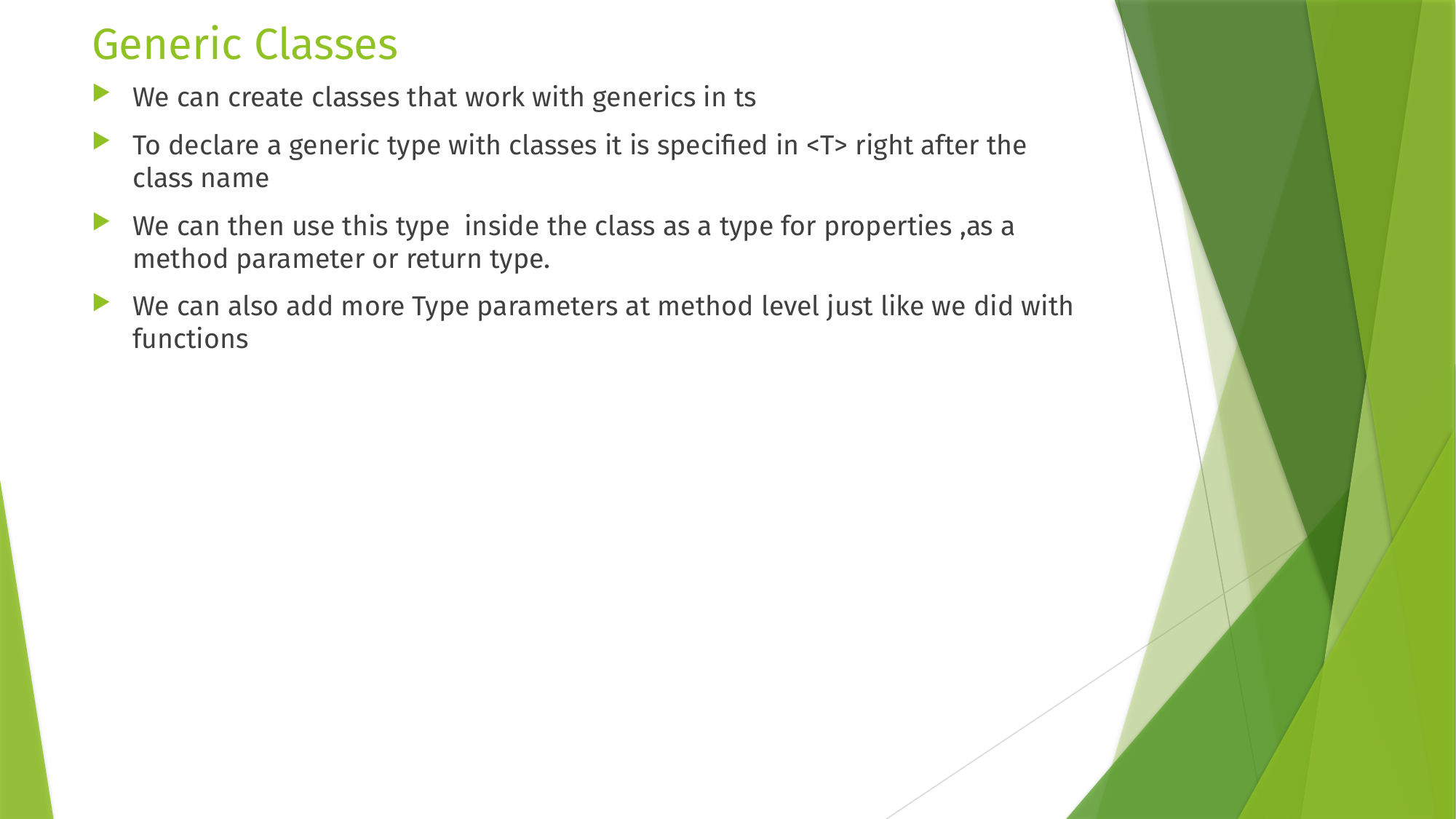

# Generic Classes
We can create classes that work with generics in ts
To declare a generic type with classes it is specified in <T> right after the class name
We can then use this type  inside the class as a type for properties ,as a method parameter or return type.
We can also add more Type parameters at method level just like we did with functions